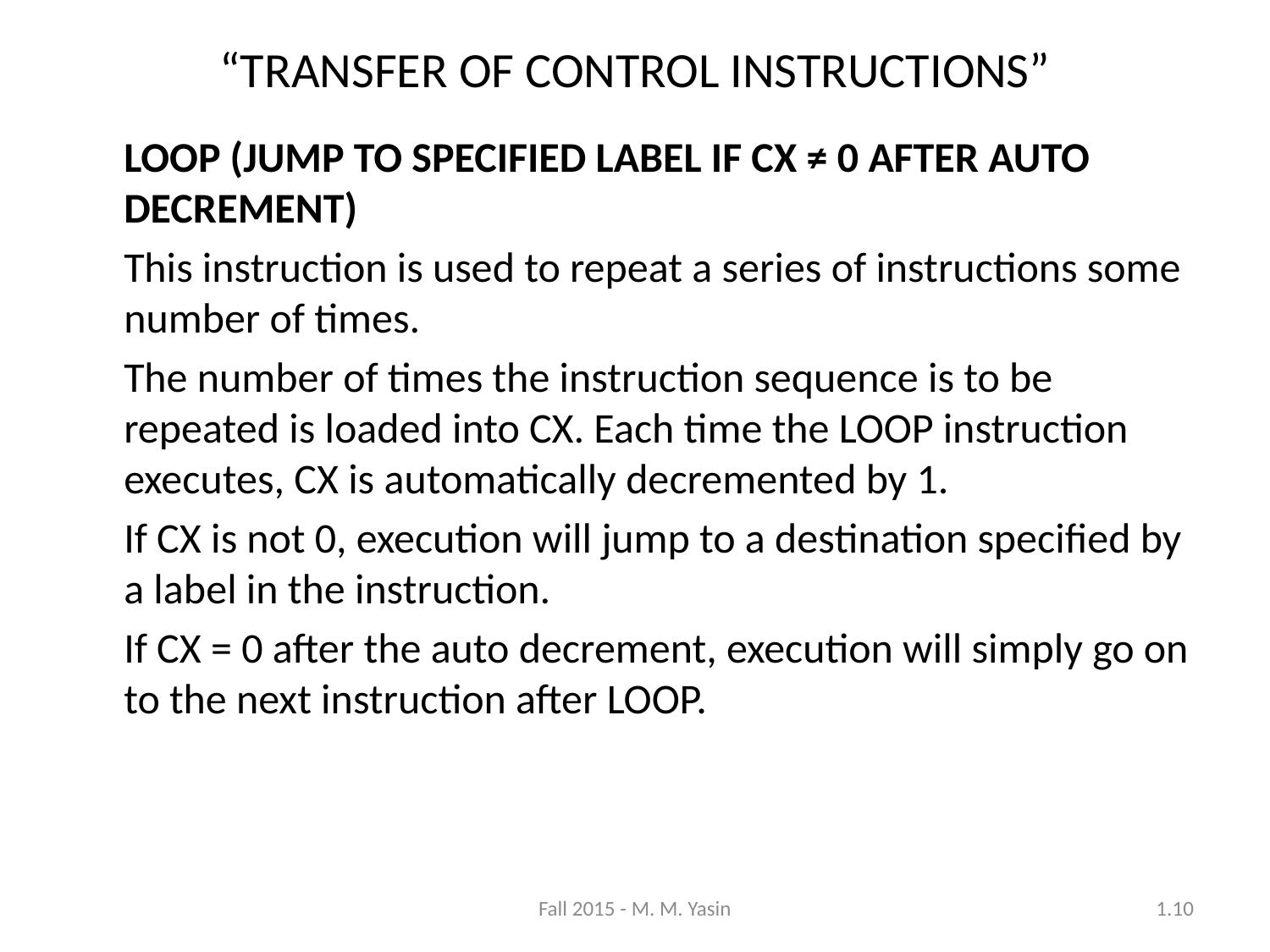

“TRANSFER OF CONTROL INSTRUCTIONS”

	LOOP (JUMP TO SPECIFIED LABEL IF CX ≠ 0 AFTER AUTO DECREMENT)
	This instruction is used to repeat a series of instructions some number of times.
	The number of times the instruction sequence is to be repeated is loaded into CX. Each time the LOOP instruction executes, CX is automatically decremented by 1.
	If CX is not 0, execution will jump to a destination specified by a label in the instruction.
	If CX = 0 after the auto decrement, execution will simply go on to the next instruction after LOOP.
Fall 2015 - M. M. Yasin
1.10